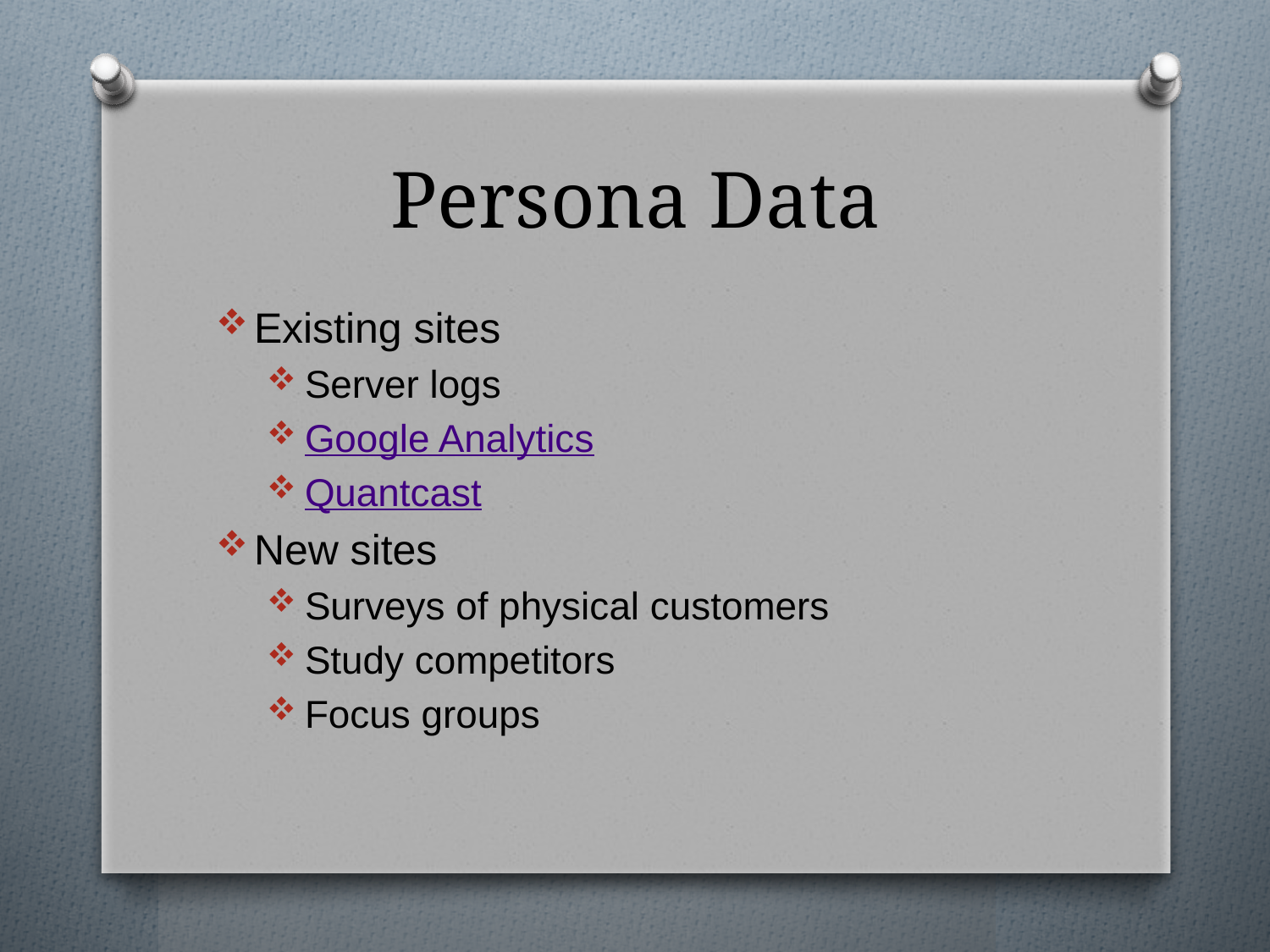

# Persona Data
Existing sites
Server logs
Google Analytics
Quantcast
New sites
Surveys of physical customers
Study competitors
Focus groups